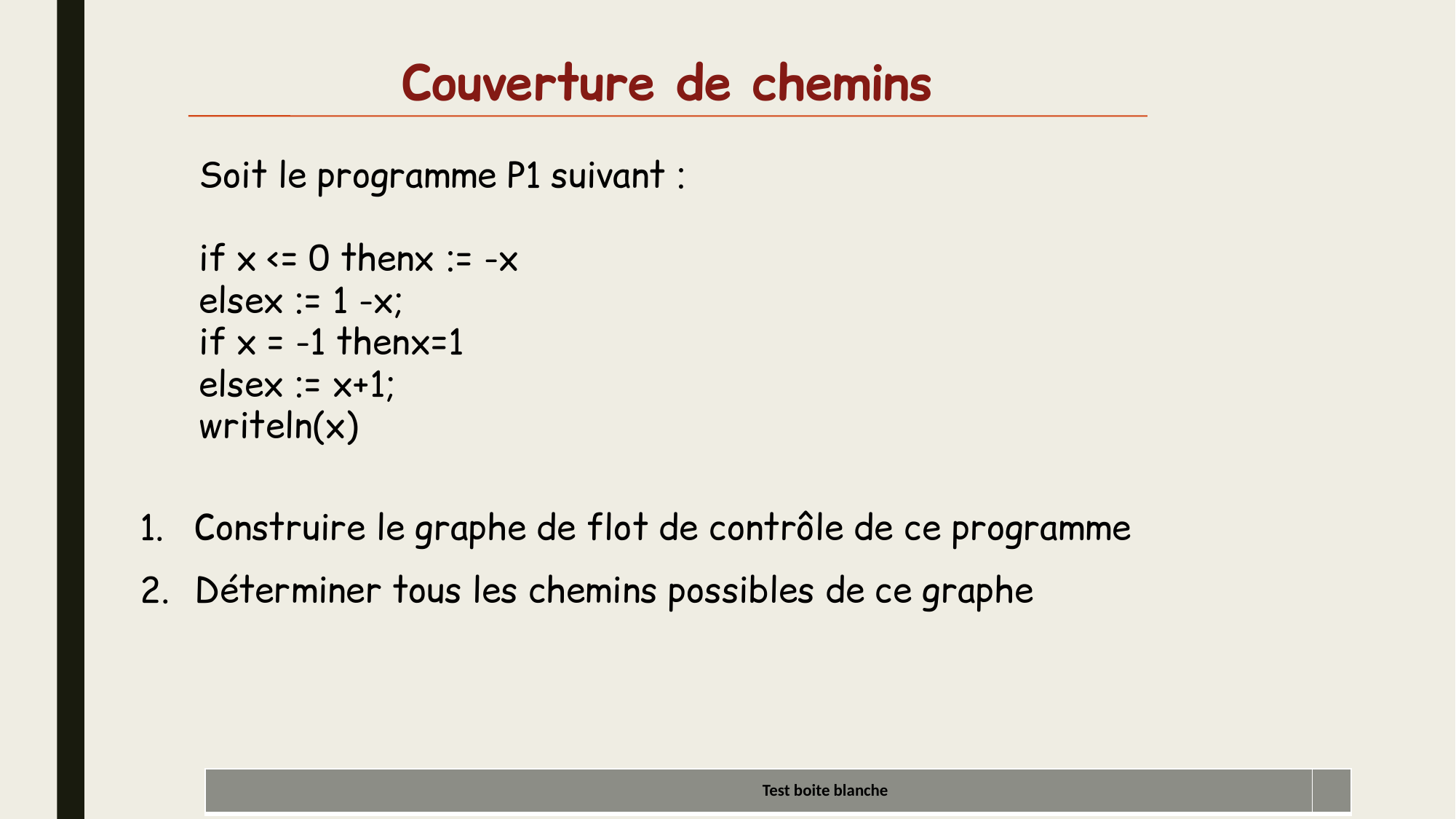

Couverture de chemins

Soit le programme P1 suivant :

if x <= 0 thenx := -x
elsex := 1 -x;
if x = -1 thenx=1
elsex := x+1;
writeln(x)
Construire le graphe de flot de contrôle de ce programme
Déterminer tous les chemins possibles de ce graphe
| Test boite blanche |  |
| --- | --- |
30